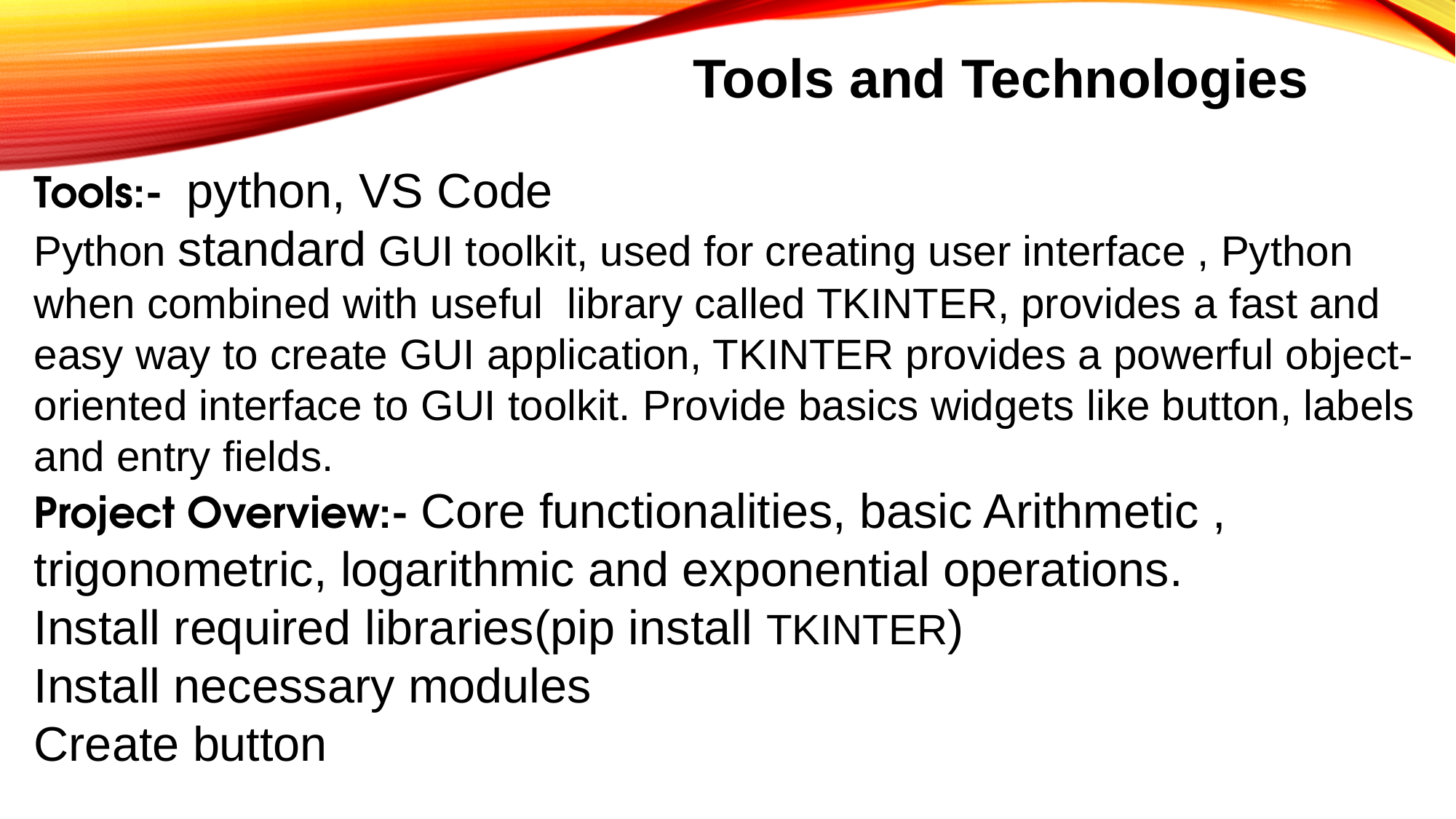

Tools and Technologies
Tools:-  python, VS Code
Python standard GUI toolkit, used for creating user interface , Python when combined with useful  library called TKINTER, provides a fast and easy way to create GUI application, TKINTER provides a powerful object-oriented interface to GUI toolkit. Provide basics widgets like button, labels and entry fields.
Project Overview:- Core functionalities, basic Arithmetic , trigonometric, logarithmic and exponential operations.
Install required libraries(pip install TKINTER)
Install necessary modules
Create button